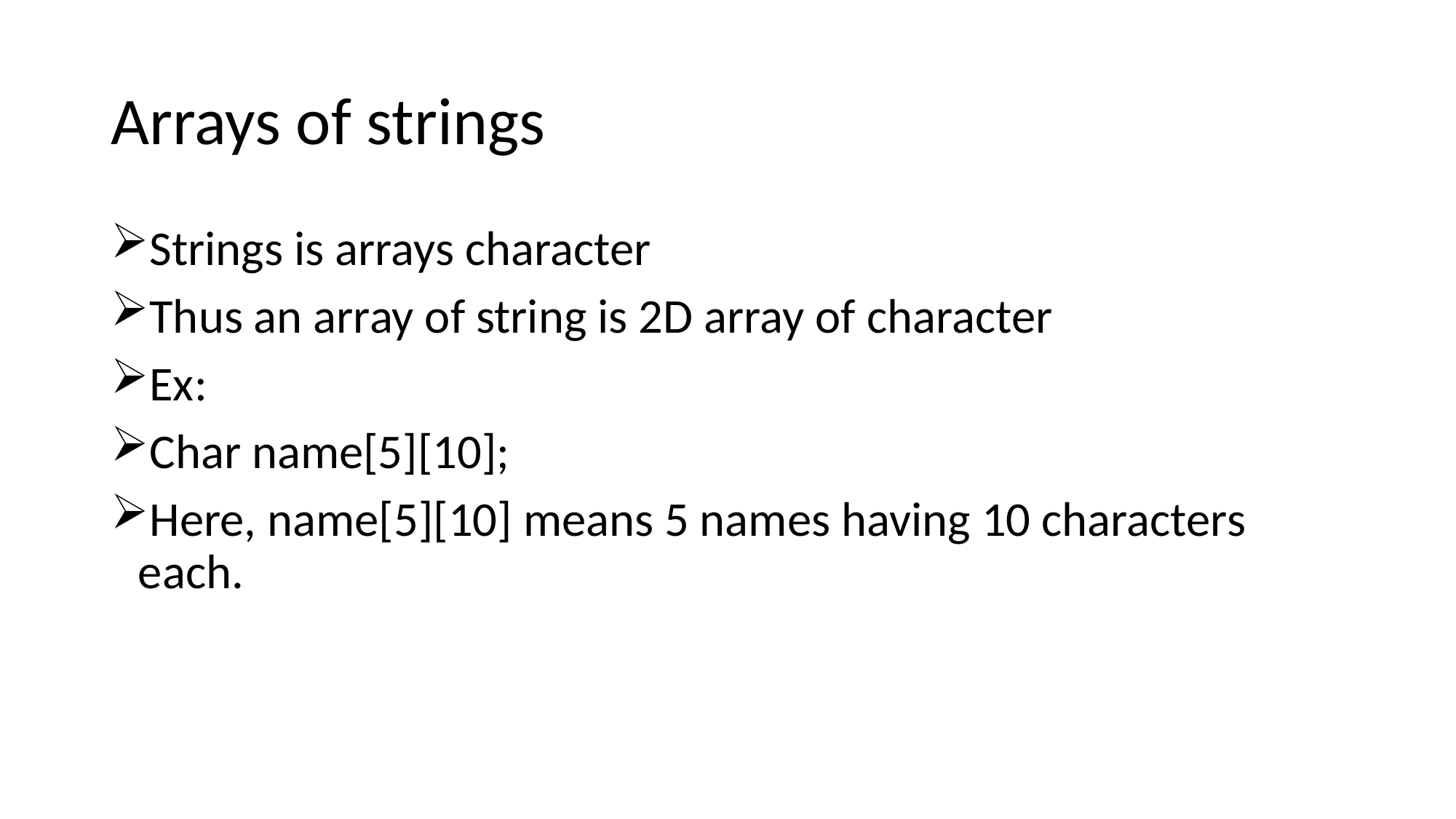

# Arrays of strings
Strings is arrays character
Thus an array of string is 2D array of character
Ex:
Char name[5][10];
Here, name[5][10] means 5 names having 10 characters each.